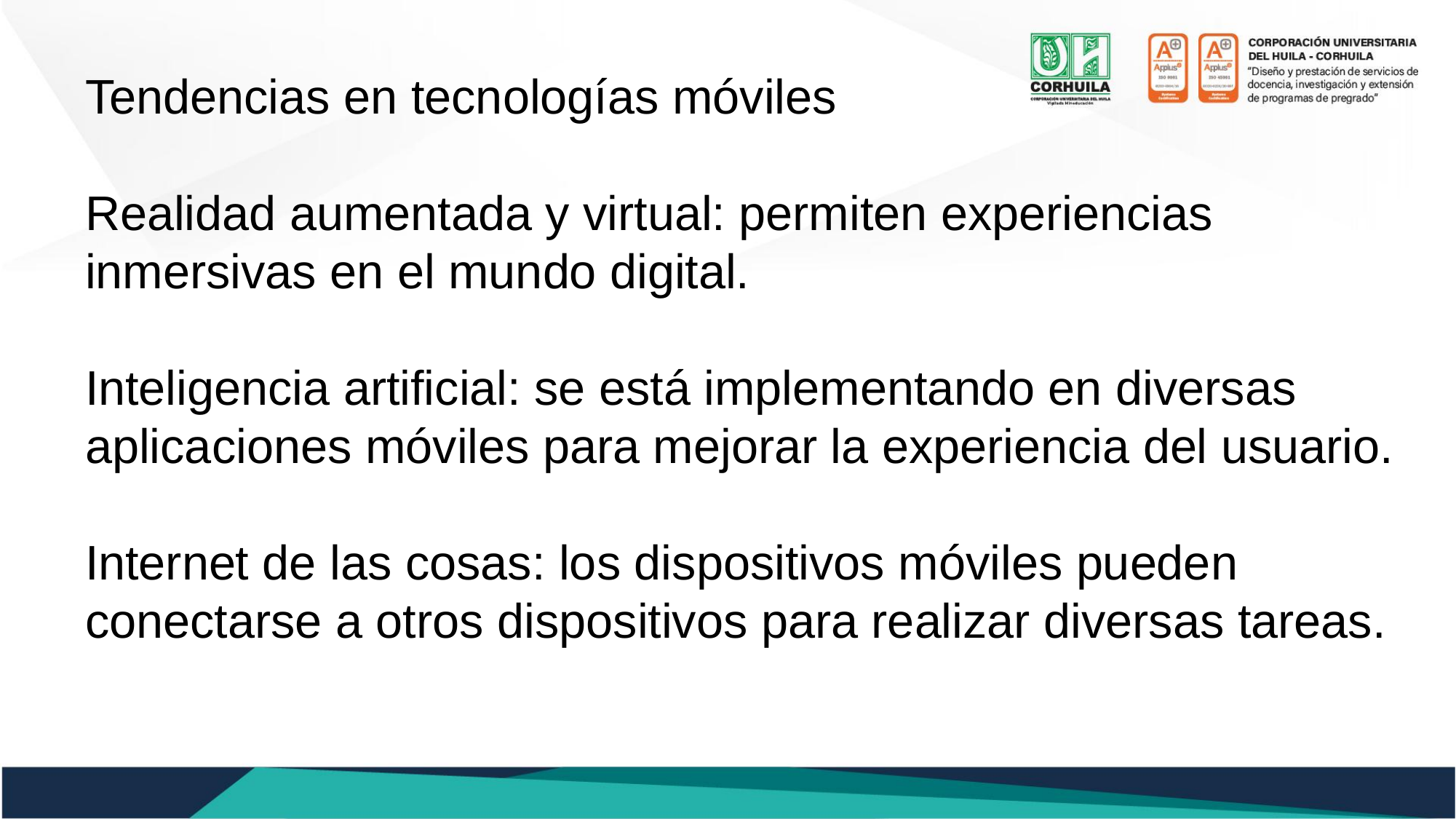

Tendencias en tecnologías móviles

Realidad aumentada y virtual: permiten experiencias inmersivas en el mundo digital.

Inteligencia artificial: se está implementando en diversas aplicaciones móviles para mejorar la experiencia del usuario.

Internet de las cosas: los dispositivos móviles pueden conectarse a otros dispositivos para realizar diversas tareas.